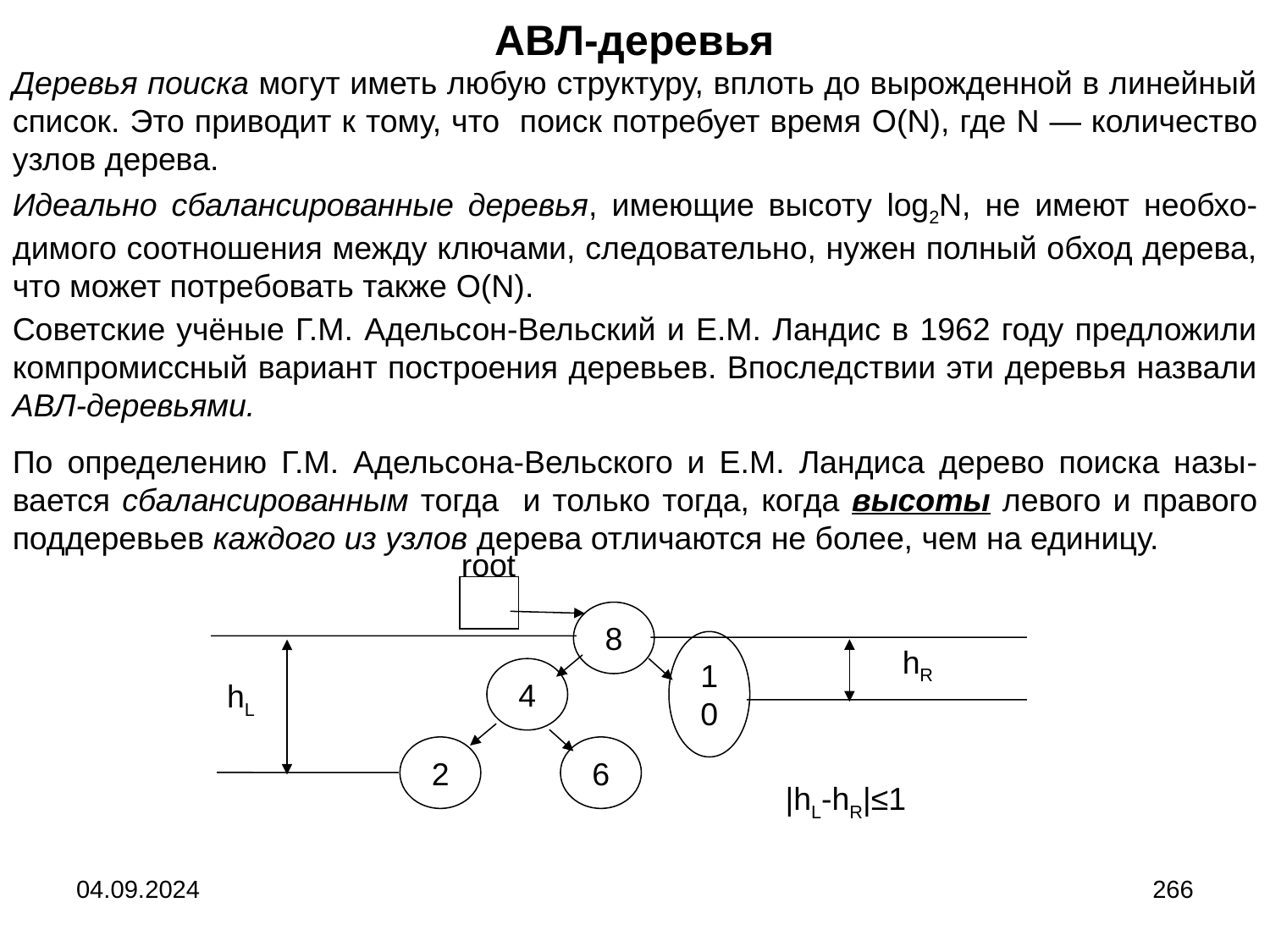

АВЛ-деревья
Деревья поиска могут иметь любую структуру, вплоть до вырожденной в линейный список. Это приводит к тому, что  поиск потребует время O(N), где N ― количество узлов дерева.
Идеально сбалансированные деревья, имеющие высоту log2N, не имеют необхо-димого соотношения между ключами, следовательно, нужен полный обход дерева, что может потребовать также O(N).
Советские учёные Г.М. Адельсон-Вельский и Е.М. Ландис в 1962 году предложили компромиссный вариант построения деревьев. Впоследствии эти деревья назвали АВЛ-деревьями.
По определению Г.М. Адельсона-Вельского и Е.М. Ландиса дерево поиска назы-вается сбалансированным тогда  и только тогда, когда высоты левого и правого поддеревьев каждого из узлов дерева отличаются не более, чем на единицу.
root

8

hR

4
10
hL

2
6

|hL-hR|≤1
04.09.2024
266